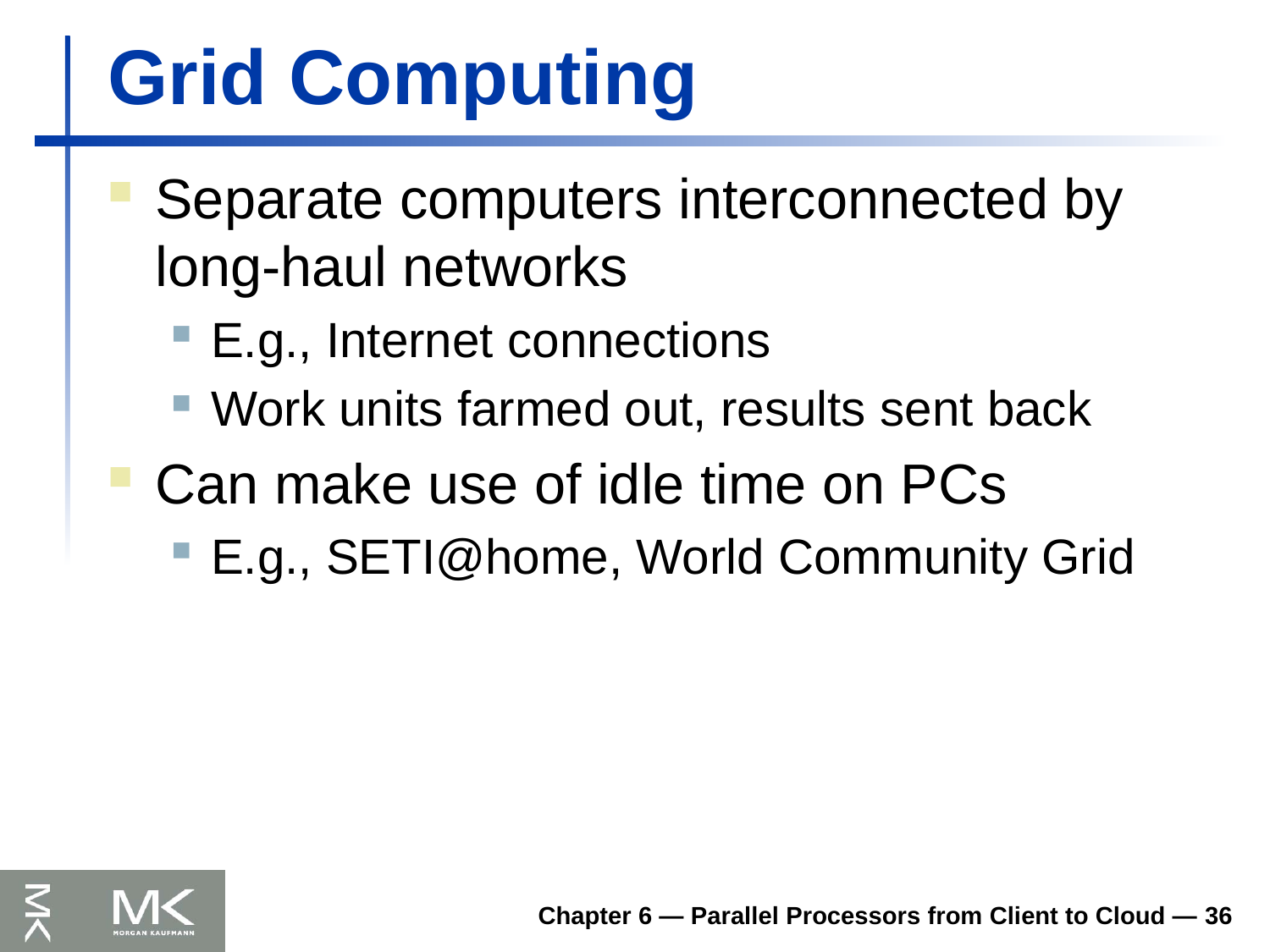

# Grid Computing
Separate computers interconnected by long-haul networks
E.g., Internet connections
Work units farmed out, results sent back
Can make use of idle time on PCs
E.g., SETI@home, World Community Grid
Chapter 6 — Parallel Processors from Client to Cloud — 36